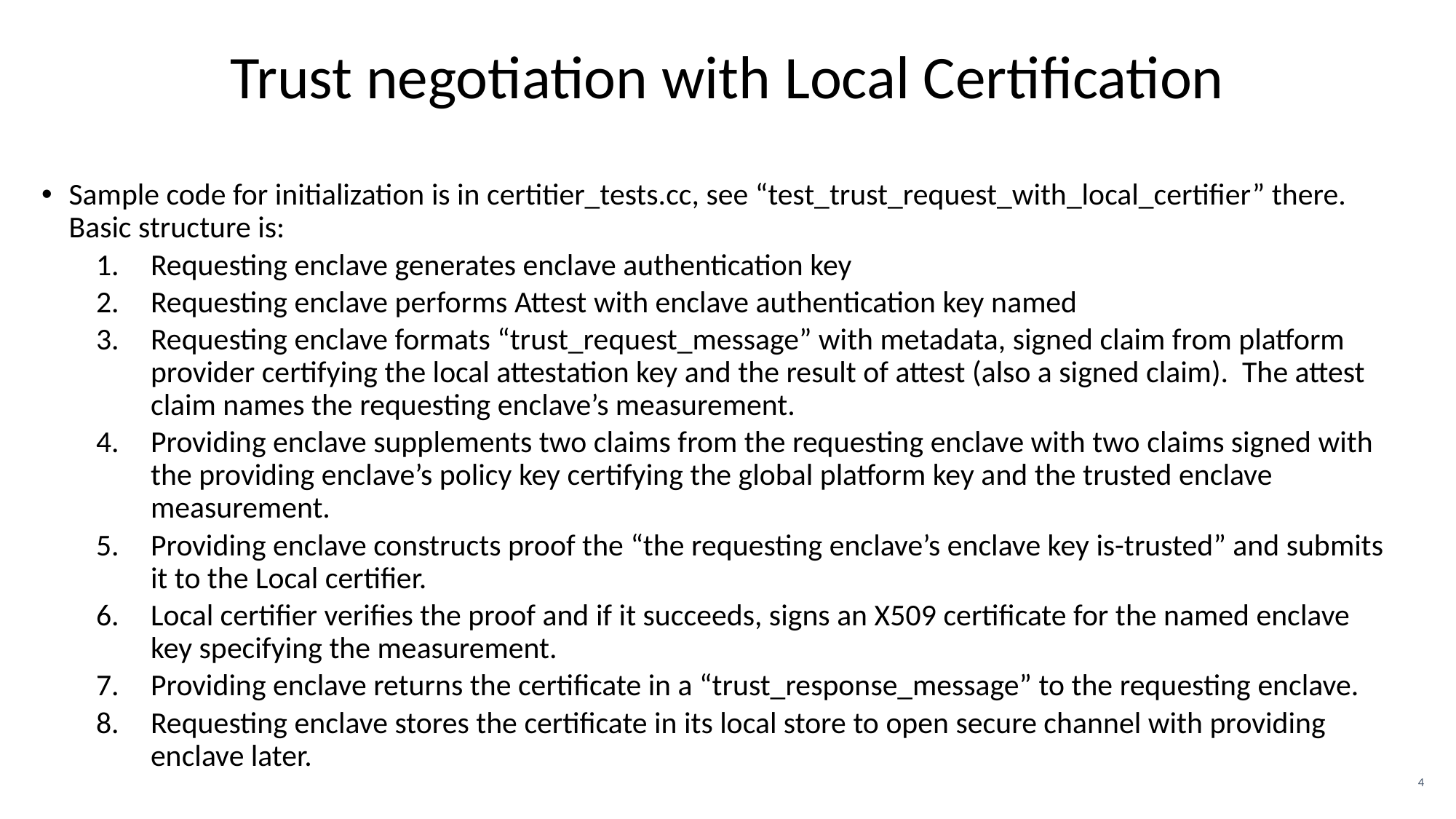

# Trust negotiation with Local Certification
Sample code for initialization is in certitier_tests.cc, see “test_trust_request_with_local_certifier” there.  Basic structure is:
Requesting enclave generates enclave authentication key
Requesting enclave performs Attest with enclave authentication key named
Requesting enclave formats “trust_request_message” with metadata, signed claim from platform provider certifying the local attestation key and the result of attest (also a signed claim).  The attest claim names the requesting enclave’s measurement.
Providing enclave supplements two claims from the requesting enclave with two claims signed with the providing enclave’s policy key certifying the global platform key and the trusted enclave measurement.
Providing enclave constructs proof the “the requesting enclave’s enclave key is-trusted” and submits it to the Local certifier.
Local certifier verifies the proof and if it succeeds, signs an X509 certificate for the named enclave key specifying the measurement.
Providing enclave returns the certificate in a “trust_response_message” to the requesting enclave.
Requesting enclave stores the certificate in its local store to open secure channel with providing enclave later.